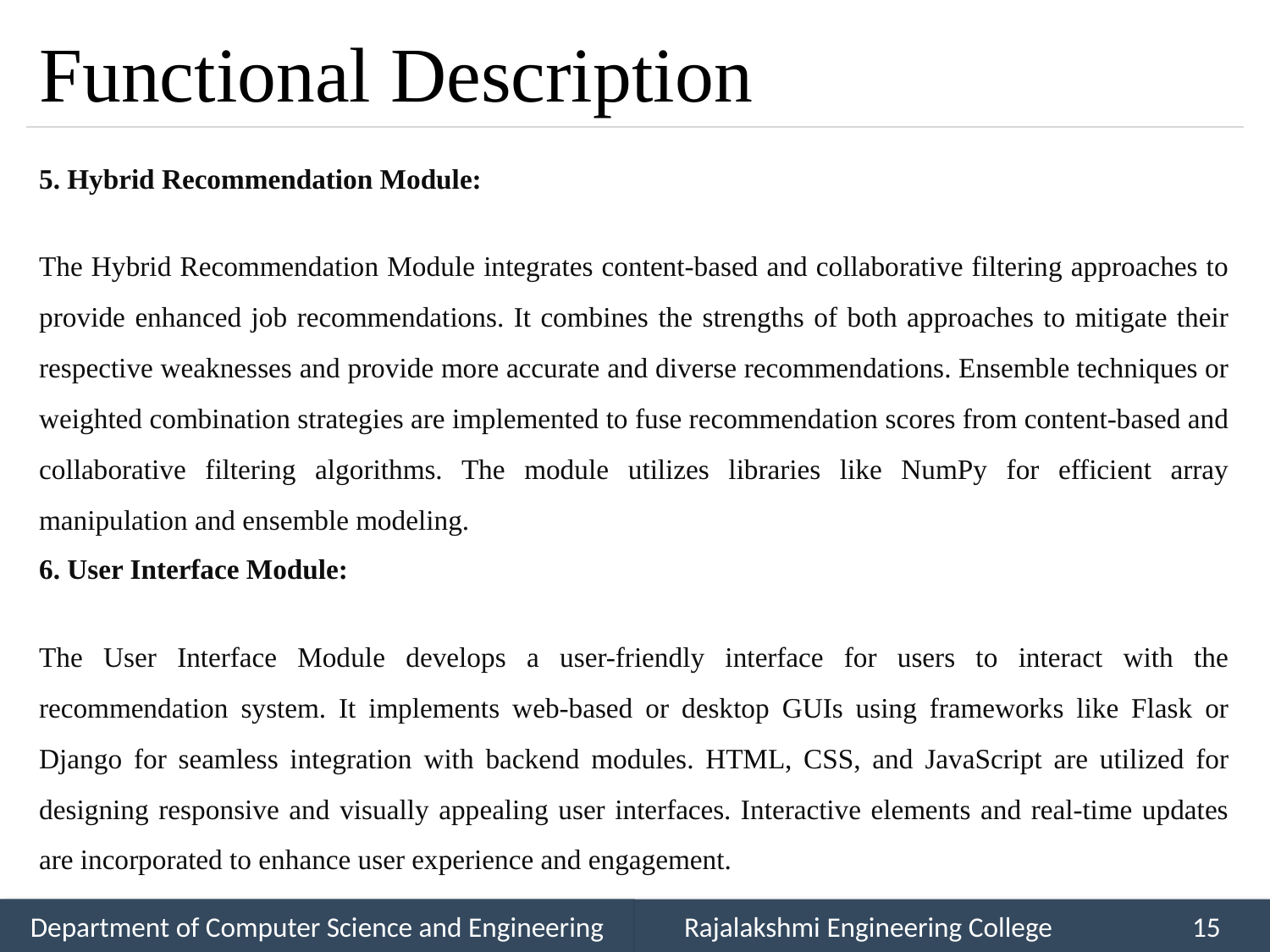

# Functional Description
5. Hybrid Recommendation Module:
The Hybrid Recommendation Module integrates content-based and collaborative filtering approaches to provide enhanced job recommendations. It combines the strengths of both approaches to mitigate their respective weaknesses and provide more accurate and diverse recommendations. Ensemble techniques or weighted combination strategies are implemented to fuse recommendation scores from content-based and collaborative filtering algorithms. The module utilizes libraries like NumPy for efficient array manipulation and ensemble modeling.
6. User Interface Module:
The User Interface Module develops a user-friendly interface for users to interact with the recommendation system. It implements web-based or desktop GUIs using frameworks like Flask or Django for seamless integration with backend modules. HTML, CSS, and JavaScript are utilized for designing responsive and visually appealing user interfaces. Interactive elements and real-time updates are incorporated to enhance user experience and engagement.